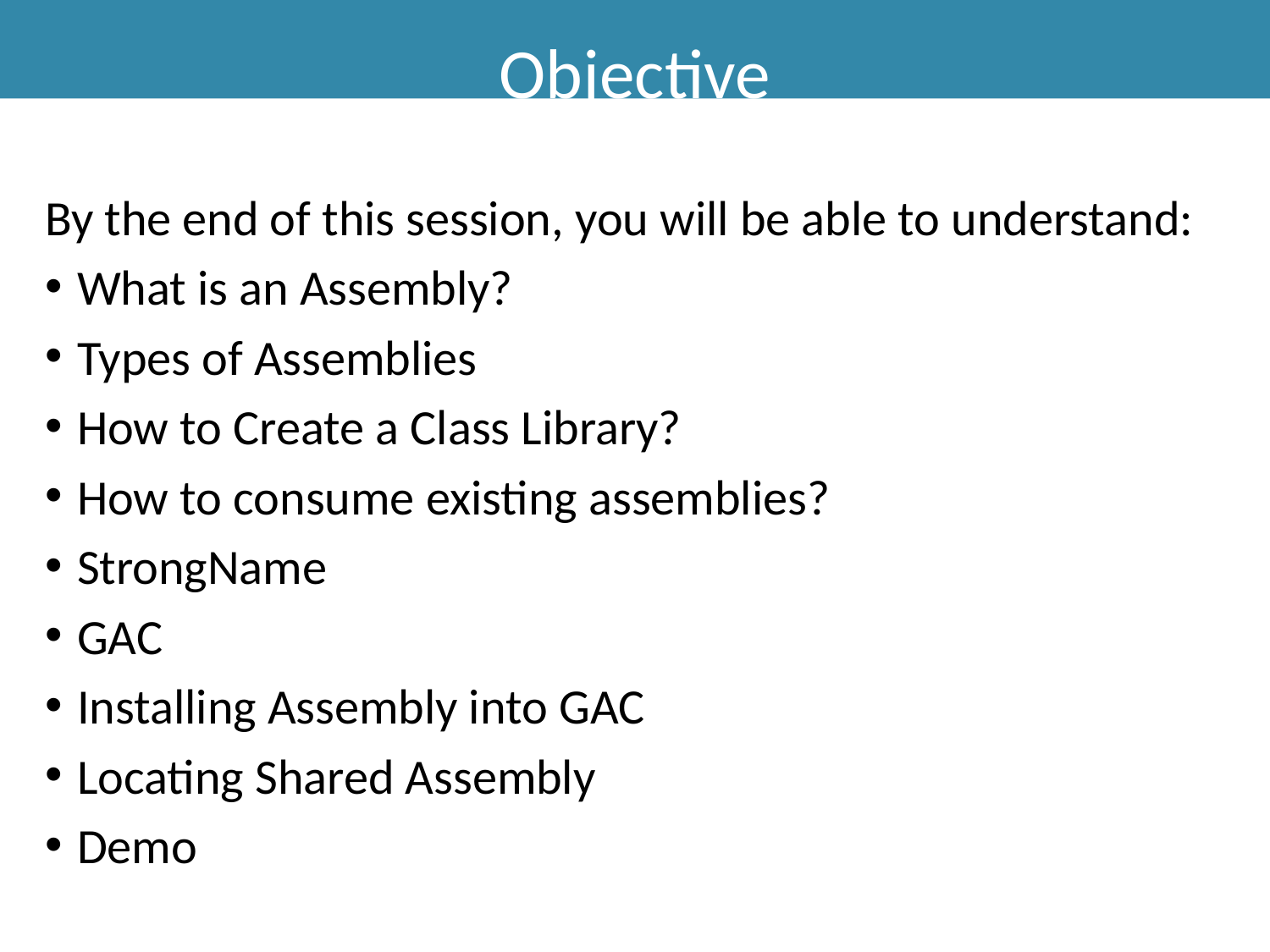

Objective
By the end of this session, you will be able to understand:
What is an Assembly?
Types of Assemblies
How to Create a Class Library?
How to consume existing assemblies?
StrongName
GAC
Installing Assembly into GAC
Locating Shared Assembly
Demo